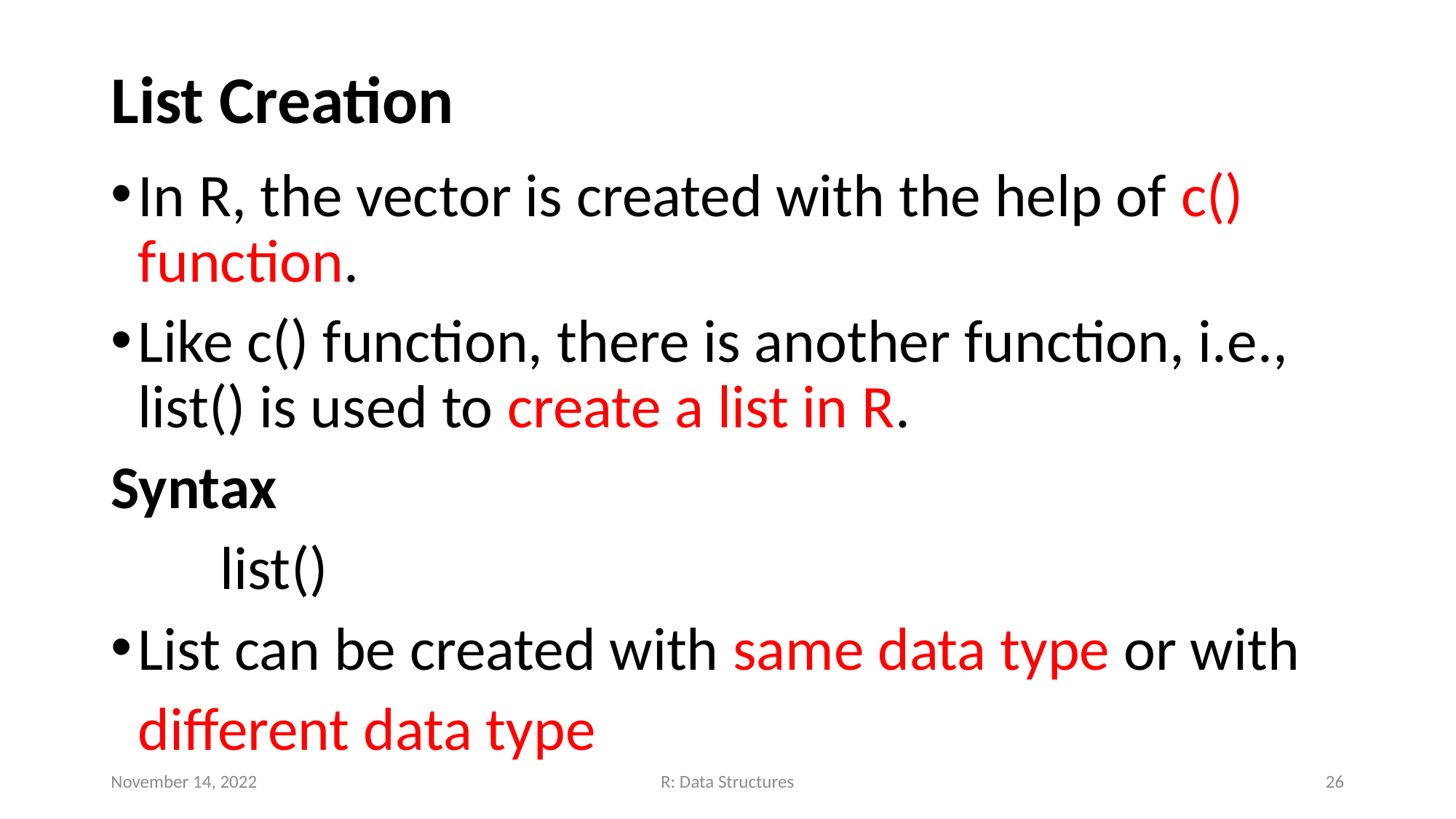

# List Creation
In R, the vector is created with the help of c() function.
Like c() function, there is another function, i.e., list() is used to create a list in R.
Syntax
	list()
List can be created with same data type or with
  different data type
November 14, 2022
R: Data Structures
26